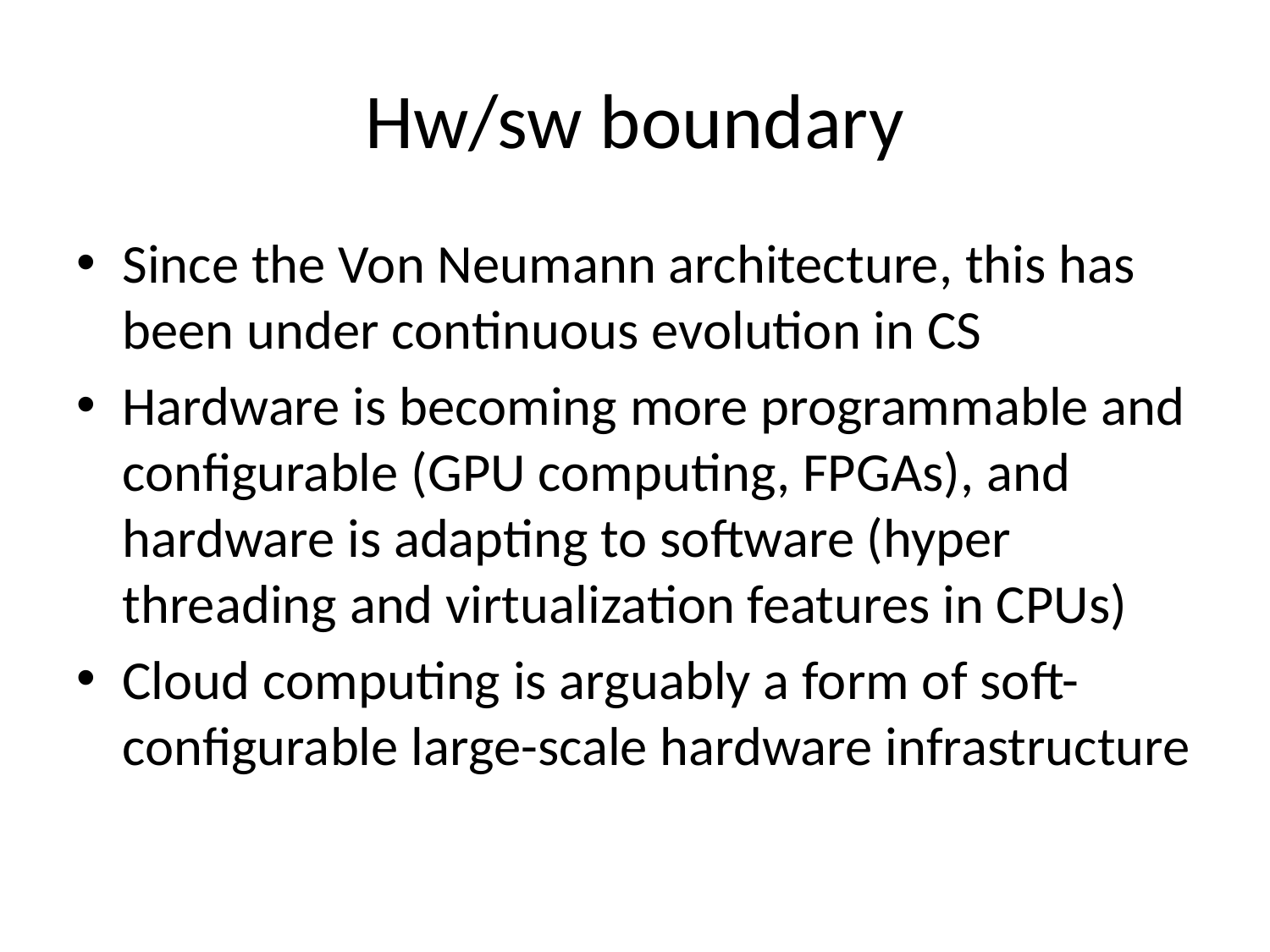

# Hw/sw boundary
Since the Von Neumann architecture, this has been under continuous evolution in CS
Hardware is becoming more programmable and configurable (GPU computing, FPGAs), and hardware is adapting to software (hyper threading and virtualization features in CPUs)
Cloud computing is arguably a form of soft-configurable large-scale hardware infrastructure